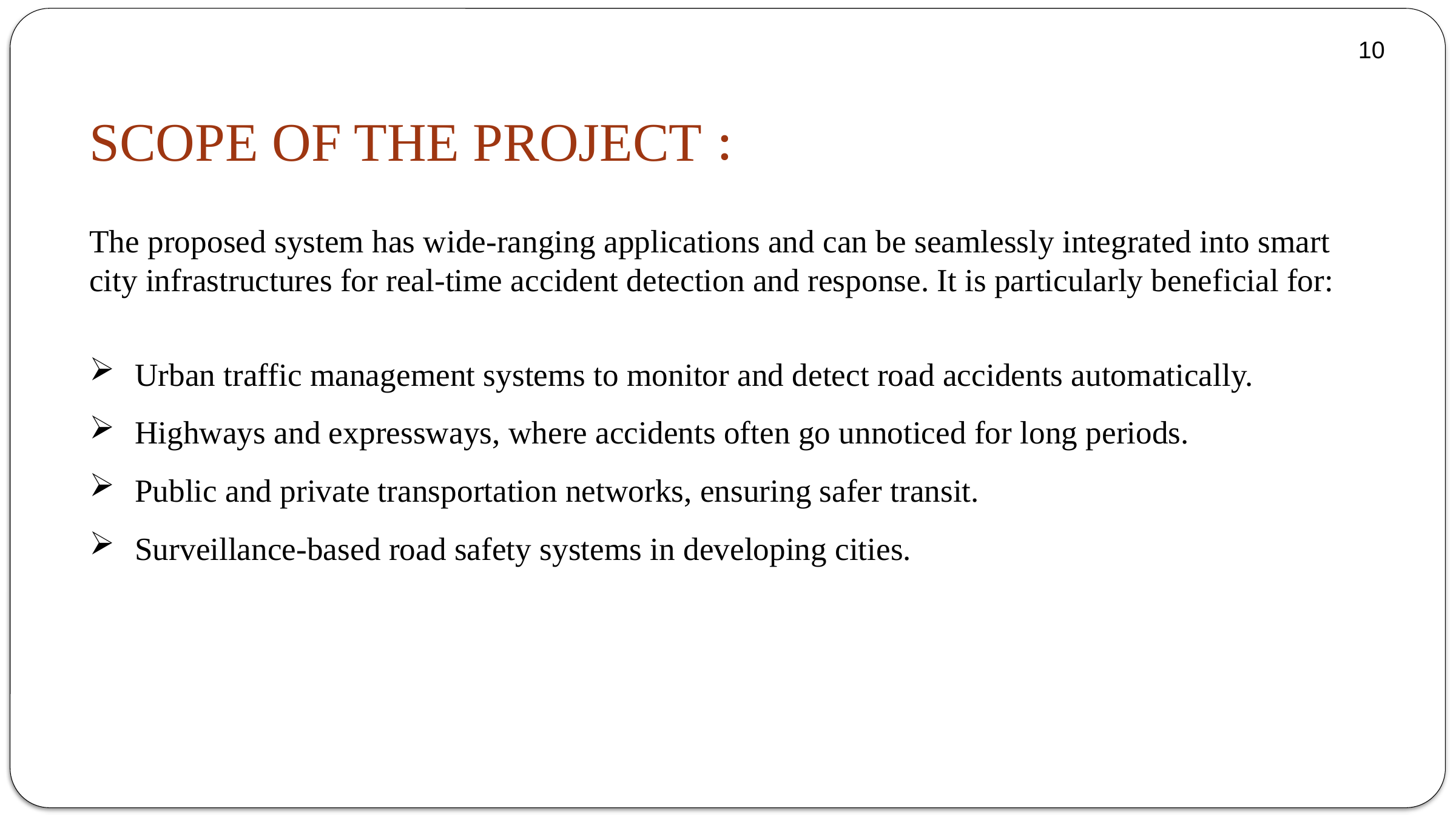

10
SCOPE OF THE PROJECT :
The proposed system has wide-ranging applications and can be seamlessly integrated into smart city infrastructures for real-time accident detection and response. It is particularly beneficial for:

Urban traffic management systems to monitor and detect road accidents automatically.
Highways and expressways, where accidents often go unnoticed for long periods.
Public and private transportation networks, ensuring safer transit.
Surveillance-based road safety systems in developing cities.